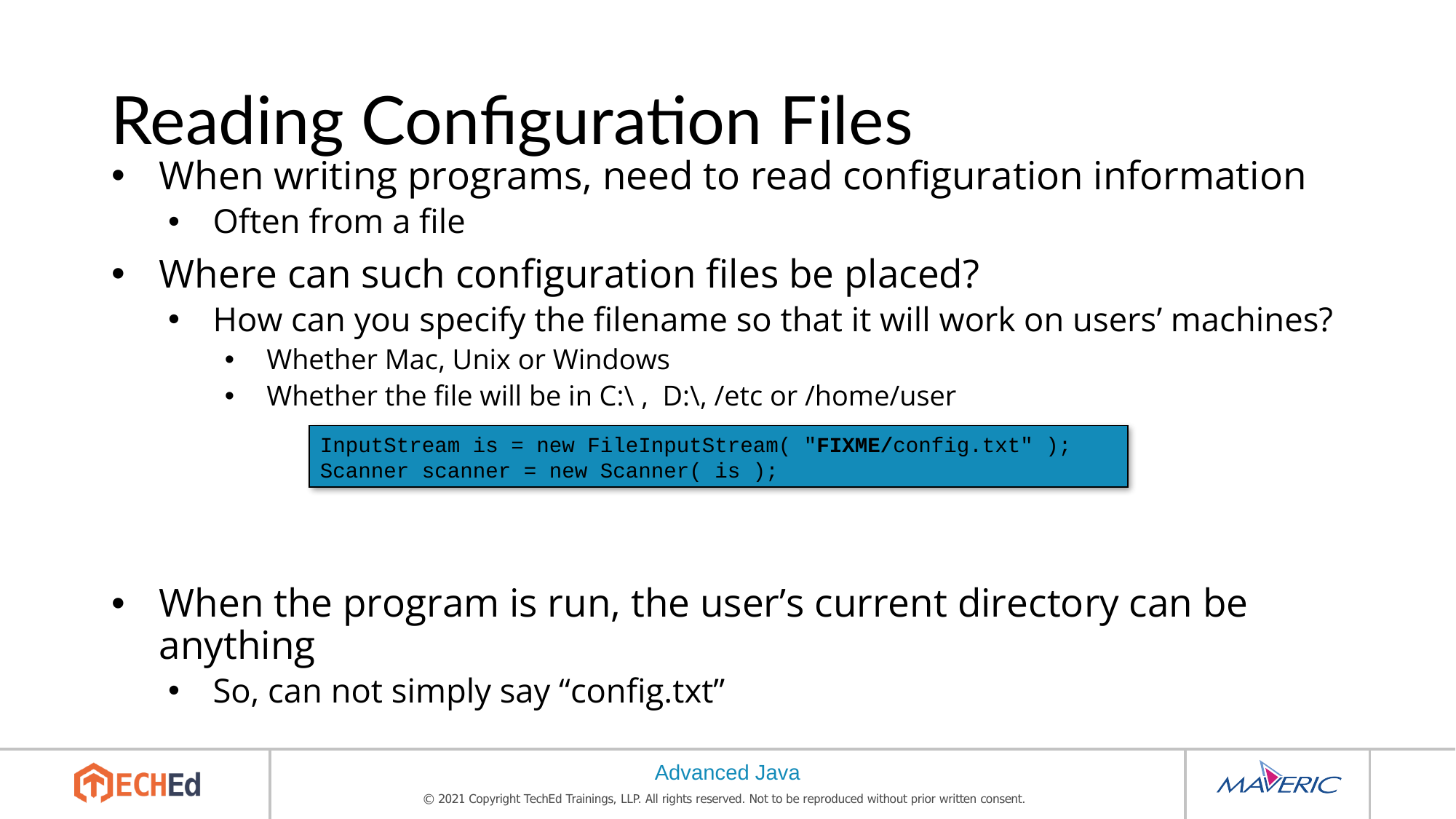

# Reading Configuration Files
When writing programs, need to read configuration information
Often from a file
Where can such configuration files be placed?
How can you specify the filename so that it will work on users’ machines?
Whether Mac, Unix or Windows
Whether the file will be in C:\ ,  D:\, /etc or /home/user

When the program is run, the user’s current directory can be anything
So, can not simply say “config.txt”
InputStream is = new FileInputStream( "FIXME/config.txt" );
Scanner scanner = new Scanner( is );